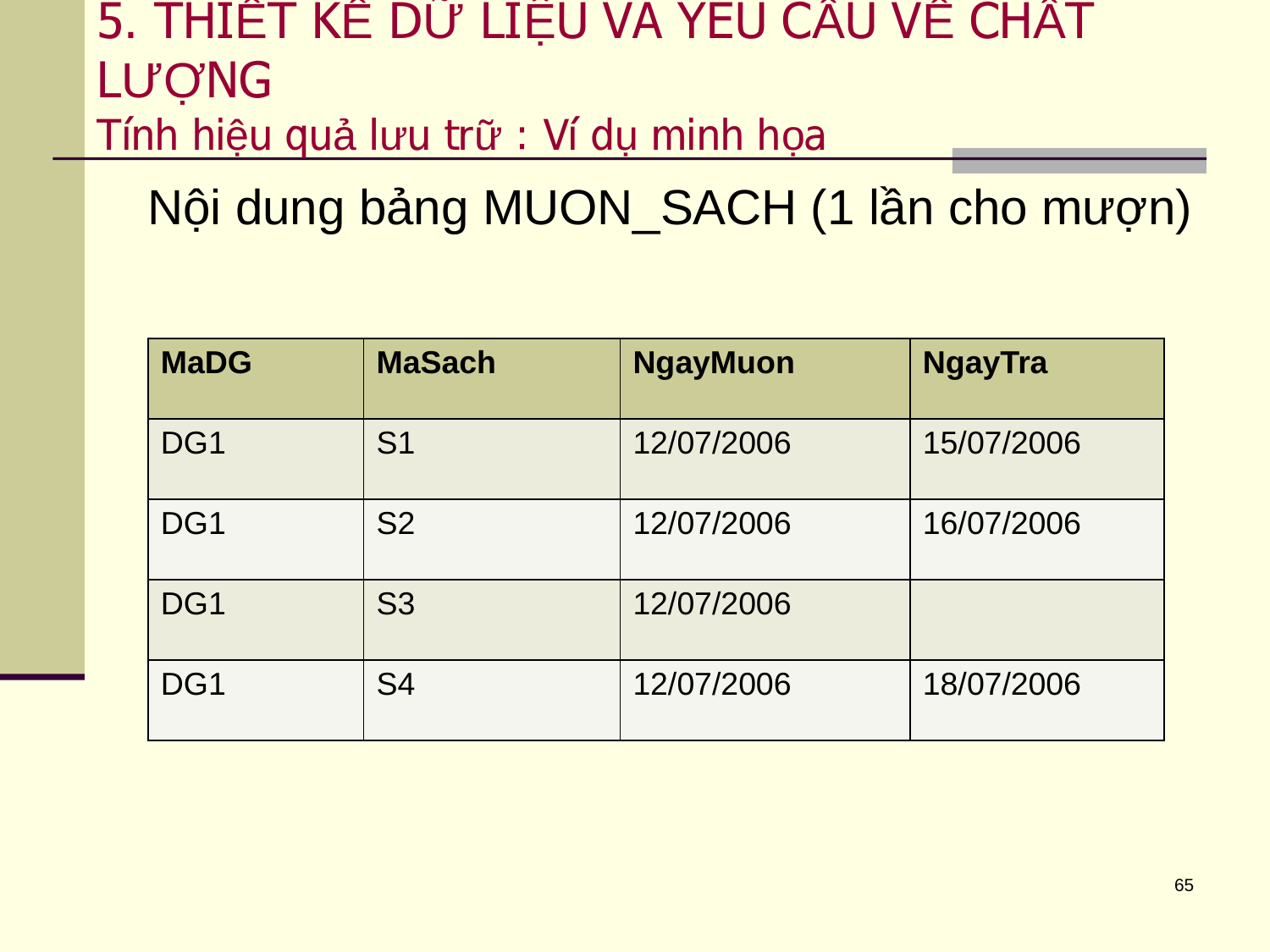

# 5. THIẾT KẾ DỮ LIỆU VÀ YÊU CẦU VỀ CHẤT LƯỢNG Tính hiệu quả lưu trữ : Ví dụ minh họa
Nội dung bảng MUON_SACH (1 lần cho mượn)
| MaDG | MaSach | NgayMuon | NgayTra |
| --- | --- | --- | --- |
| DG1 | S1 | 12/07/2006 | 15/07/2006 |
| DG1 | S2 | 12/07/2006 | 16/07/2006 |
| DG1 | S3 | 12/07/2006 |  |
| DG1 | S4 | 12/07/2006 | 18/07/2006 |
65